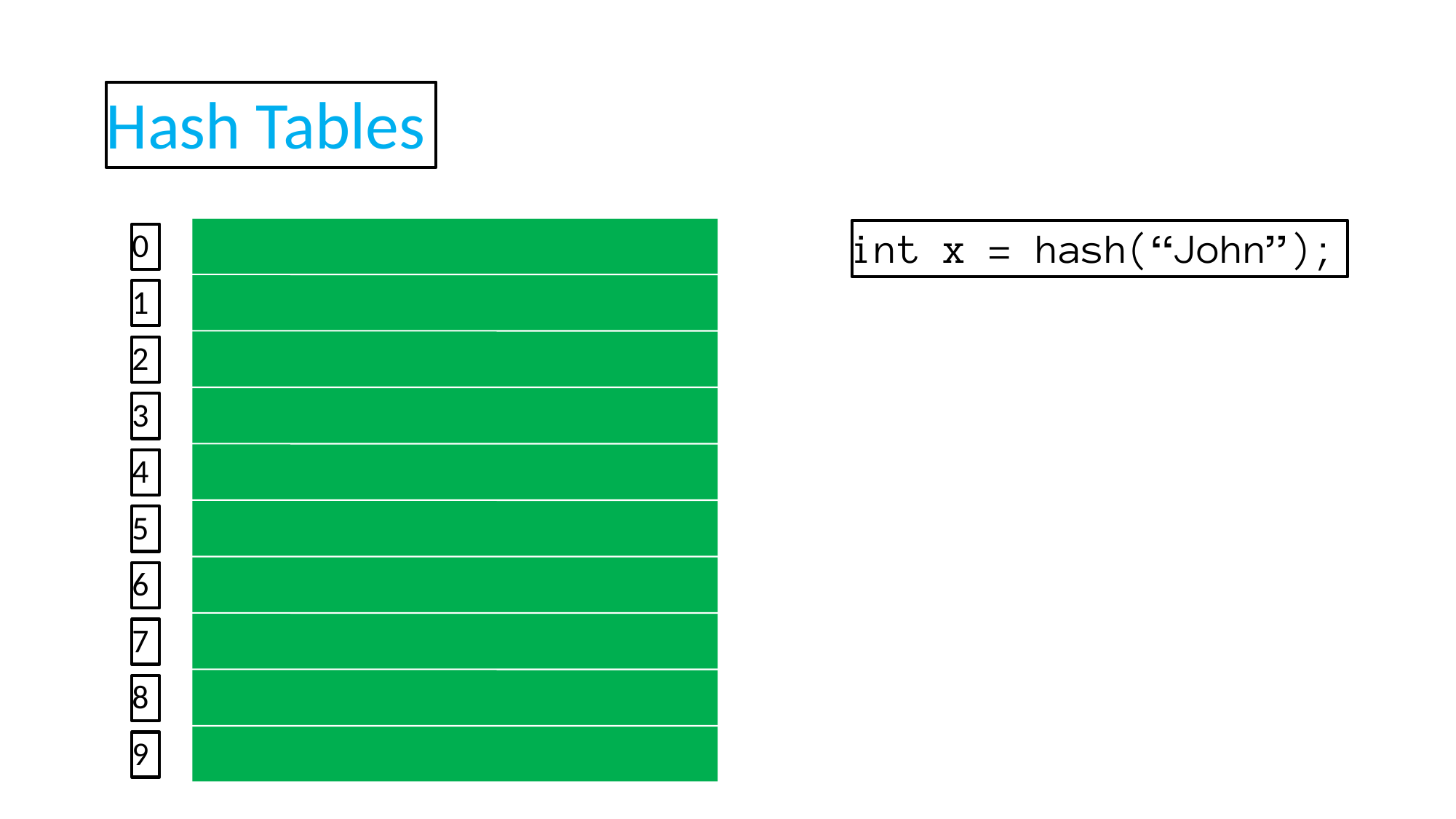

Hash Tables

int x = hash(“John”);
0

1

2

3

4

5

6

7

8

9